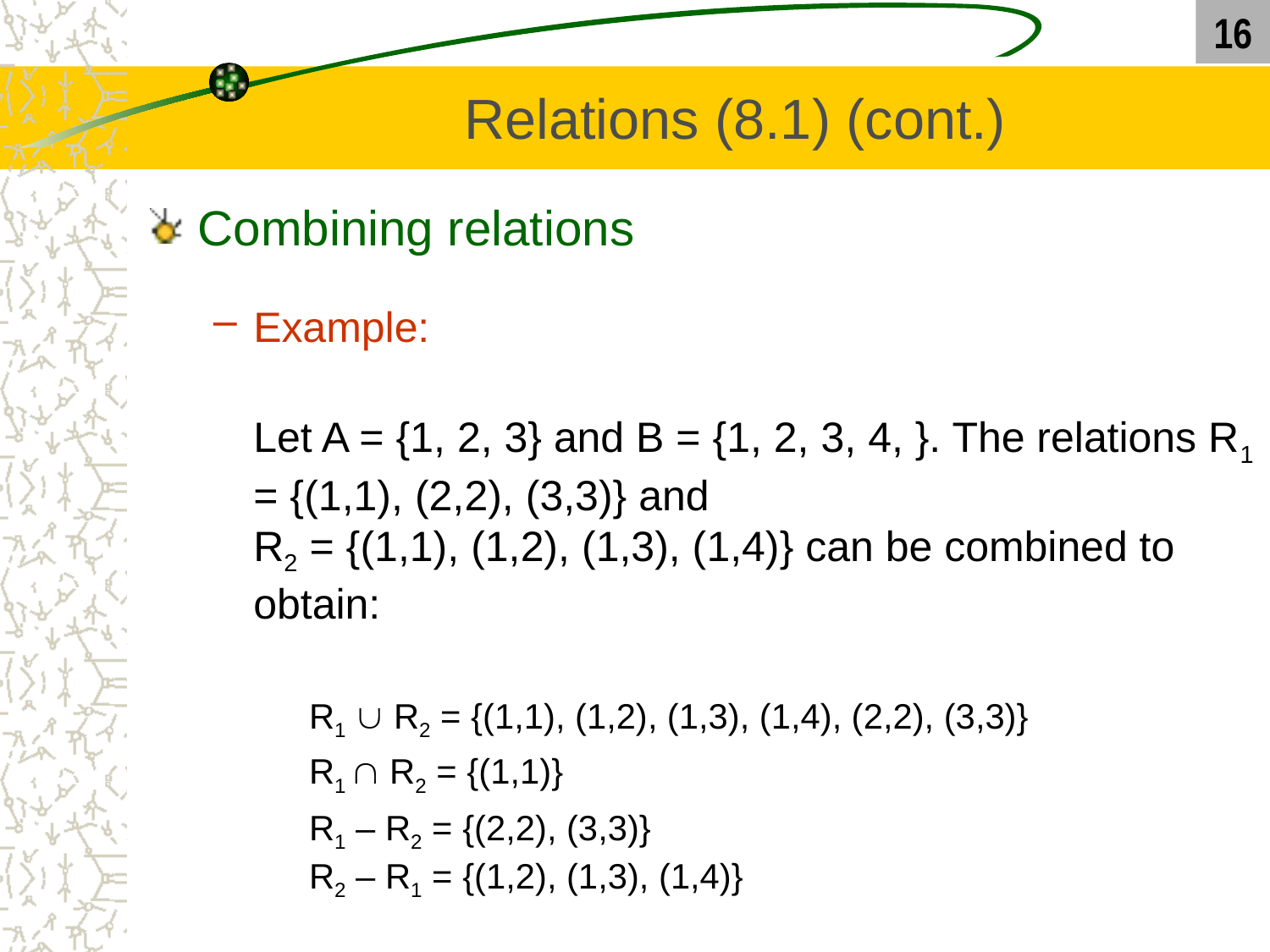

16
# Relations (8.1) (cont.)
Combining relations

Example:
Let A = {1, 2, 3} and B = {1, 2, 3, 4, }. The relations R1 = {(1,1), (2,2), (3,3)} and
R2 = {(1,1), (1,2), (1,3), (1,4)} can be combined to obtain:

	R1 ∪ R2 = {(1,1), (1,2), (1,3), (1,4), (2,2), (3,3)}
	R1 ∩ R2 = {(1,1)}
	R1 – R2 = {(2,2), (3,3)}
R2 – R1 = {(1,2), (1,3), (1,4)}